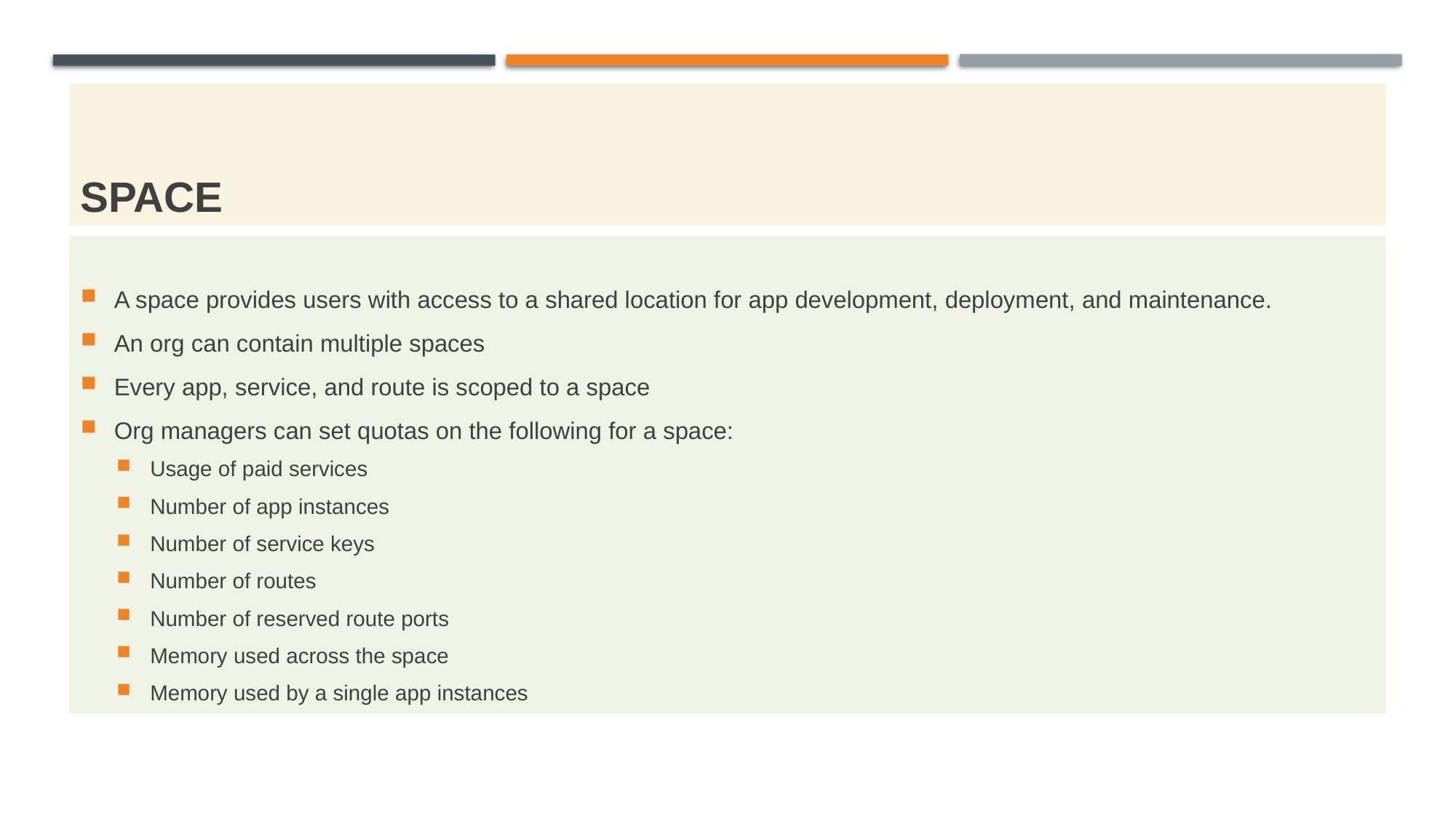

# SPACE

A space provides users with access to a shared location for app development, deployment, and maintenance.
An org can contain multiple spaces
Every app, service, and route is scoped to a space
Org managers can set quotas on the following for a space:
Usage of paid services
Number of app instances
Number of service keys
Number of routes
Number of reserved route ports
Memory used across the space
Memory used by a single app instances